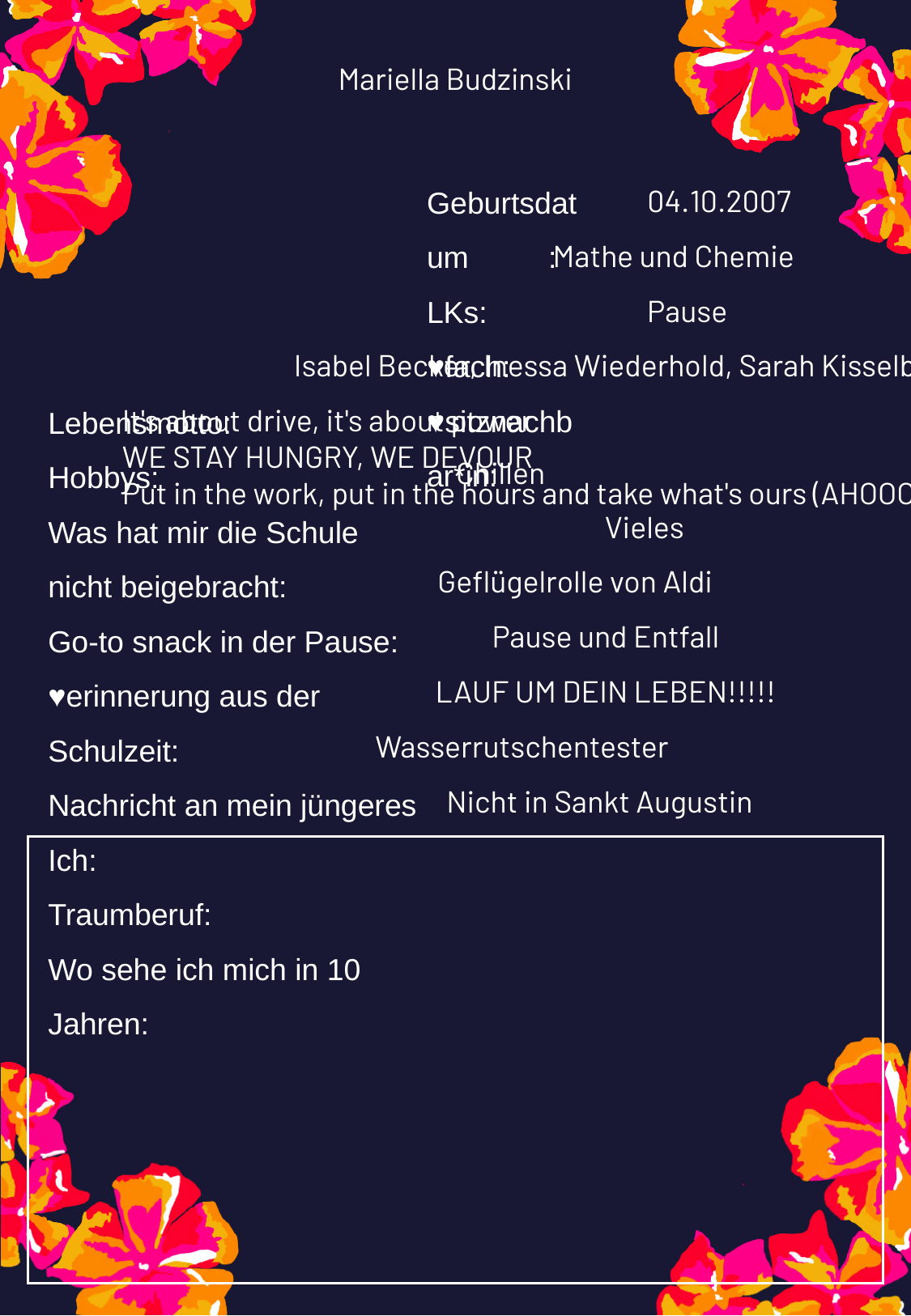

Mariella Budzinski

04.10.2007

Mathe und Chemie

Pause

Isabel Becker, Inessa Wiederhold, Sarah Kisselbach und Lena Sengi

It's about drive, it's about power
WE STAY HUNGRY, WE DEVOUR
Put in the work, put in the hours and take what's ours (AHOOO)

Chillen

Vieles

Geflügelrolle von Aldi

Pause und Entfall

LAUF UM DEIN LEBEN!!!!!

Wasserrutschentester

Nicht in Sankt Augustin